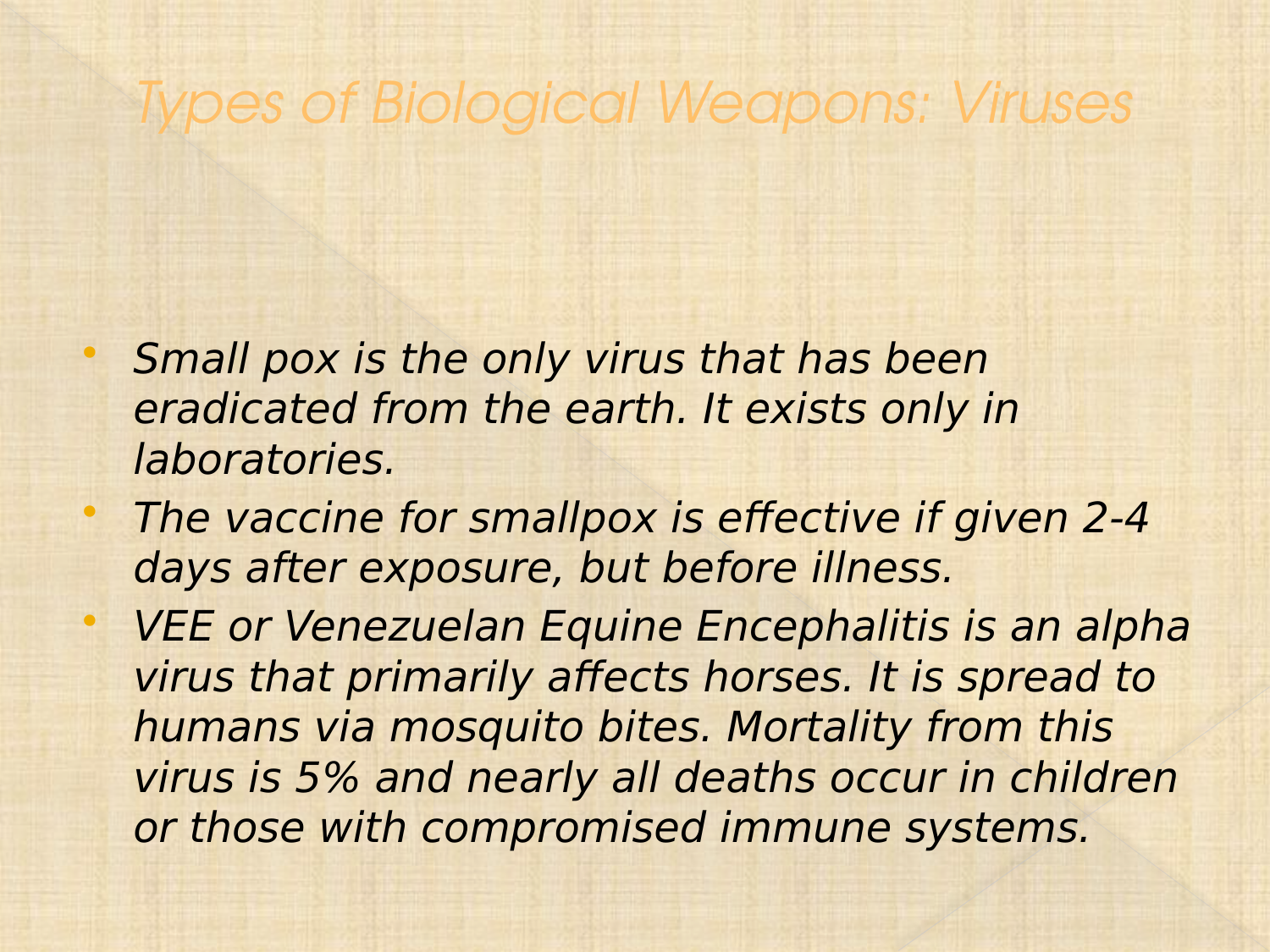

# Types of Biological Weapons: Viruses

Small pox is the only virus that has been eradicated from the earth. It exists only in laboratories.
The vaccine for smallpox is effective if given 2-4 days after exposure, but before illness.
VEE or Venezuelan Equine Encephalitis is an alpha virus that primarily affects horses. It is spread to humans via mosquito bites. Mortality from this virus is 5% and nearly all deaths occur in children or those with compromised immune systems.